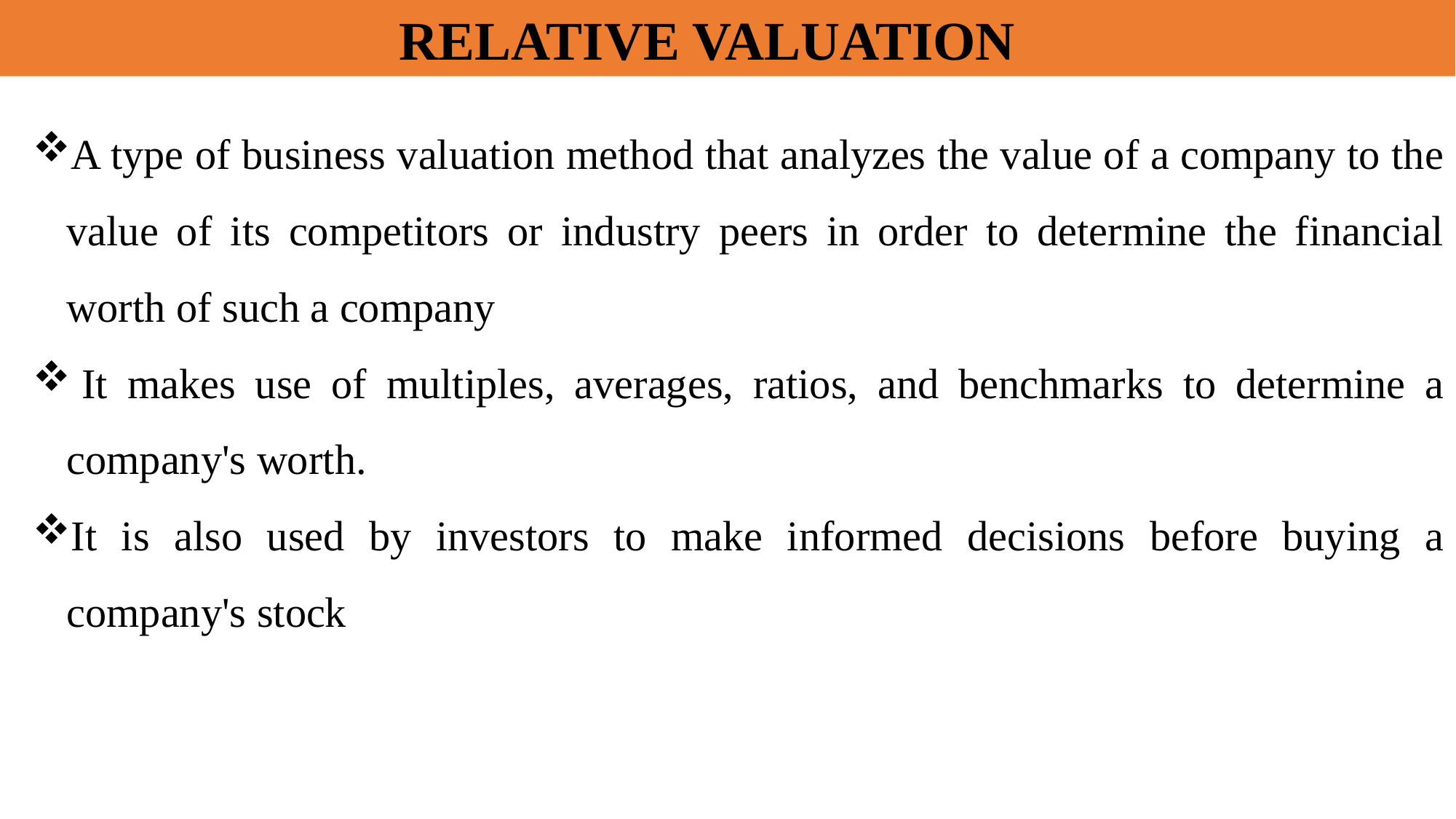

RELATIVE VALUATION
A type of business valuation method that analyzes the value of a company to the value of its competitors or industry peers in order to determine the financial worth of such a company
 It makes use of multiples, averages, ratios, and benchmarks to determine a company's worth.
It is also used by investors to make informed decisions before buying a company's stock